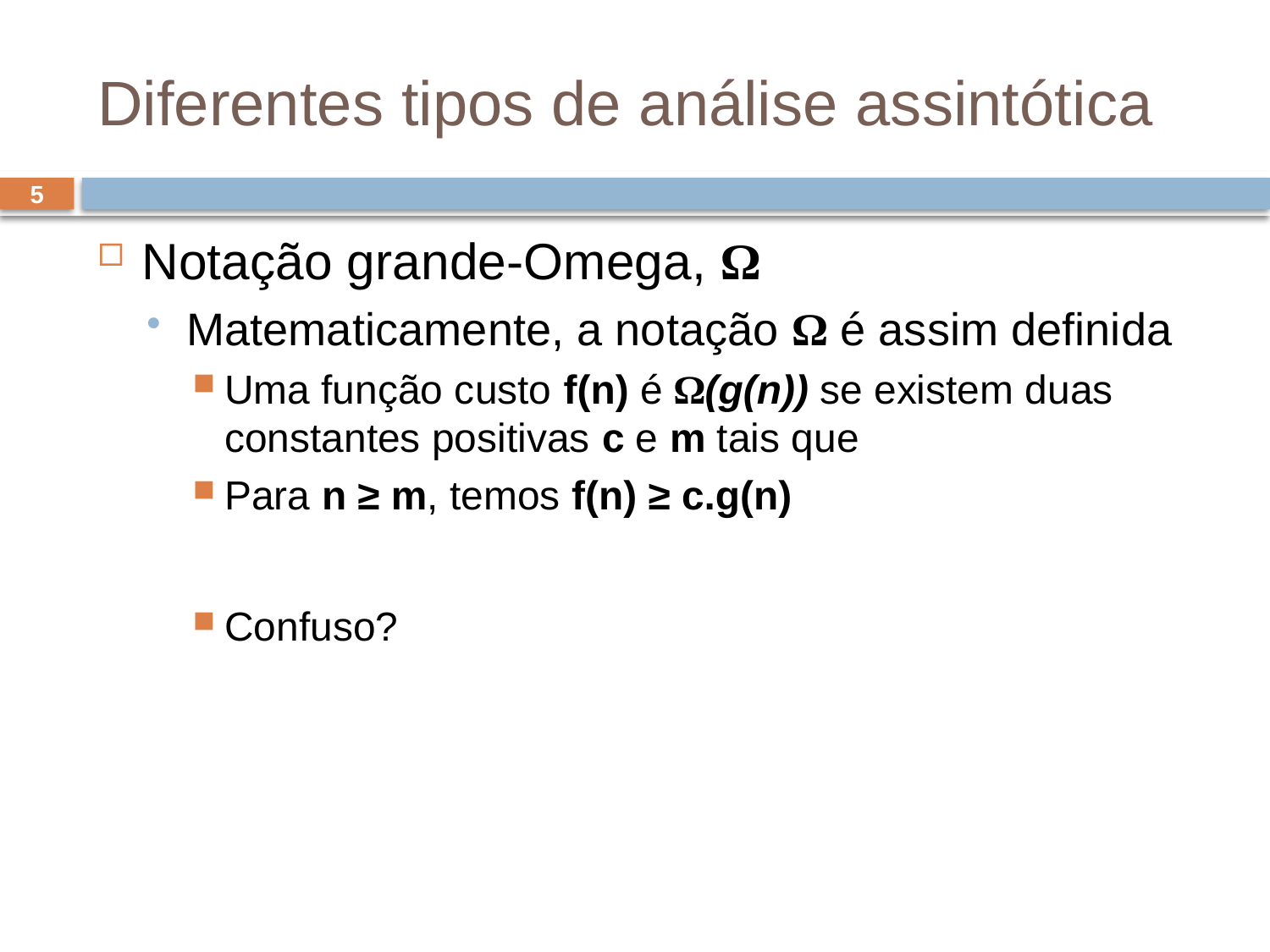

# Diferentes tipos de análise assintótica
5
Notação grande-Omega, Ω
Matematicamente, a notação Ω é assim definida
Uma função custo f(n) é Ω(g(n)) se existem duas constantes positivas c e m tais que
Para n ≥ m, temos f(n) ≥ c.g(n)

Confuso?